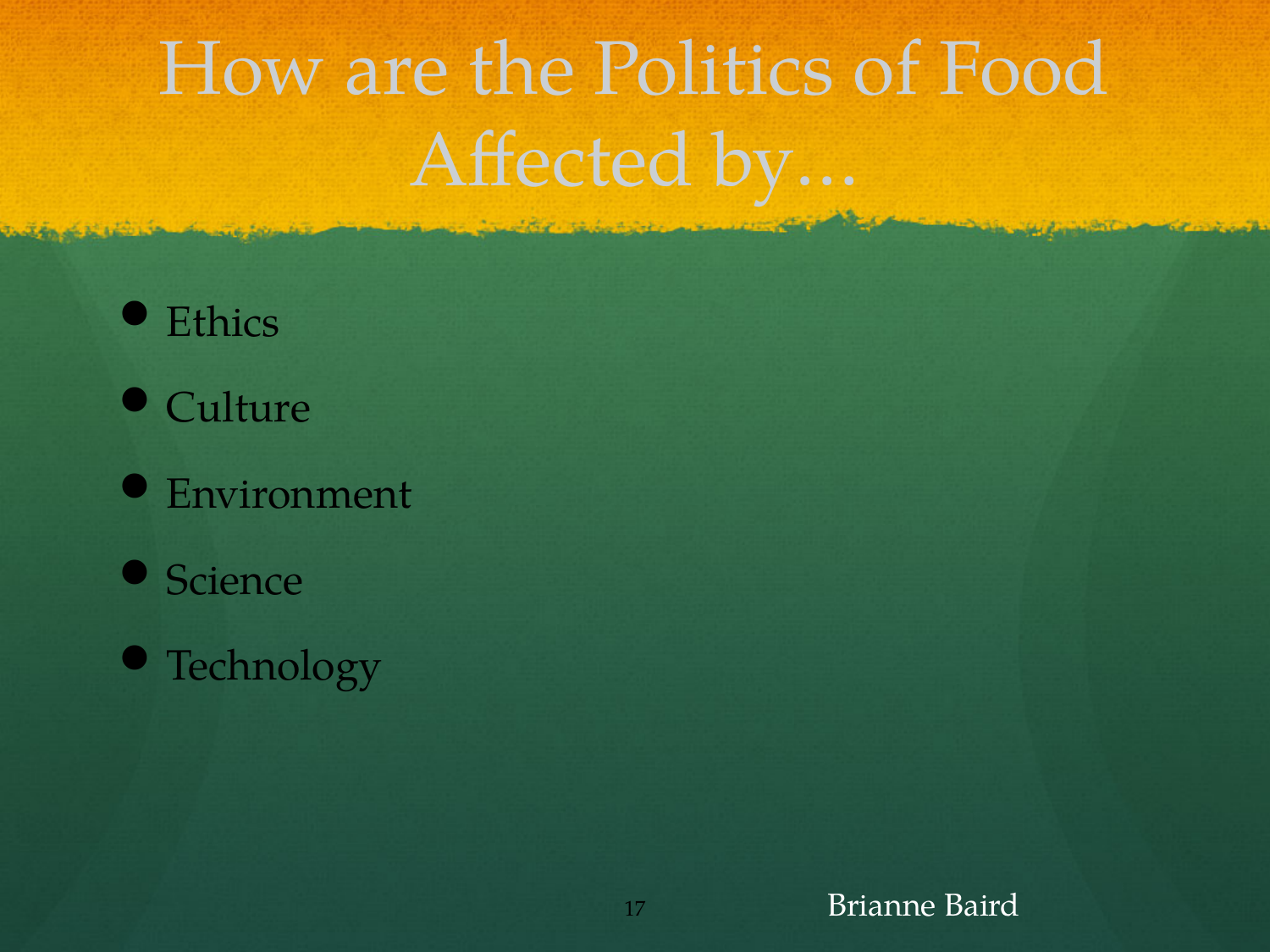

# How are the Politics of Food Affected by…
Ethics
Culture
Environment
Science
Technology
Brianne Baird
17